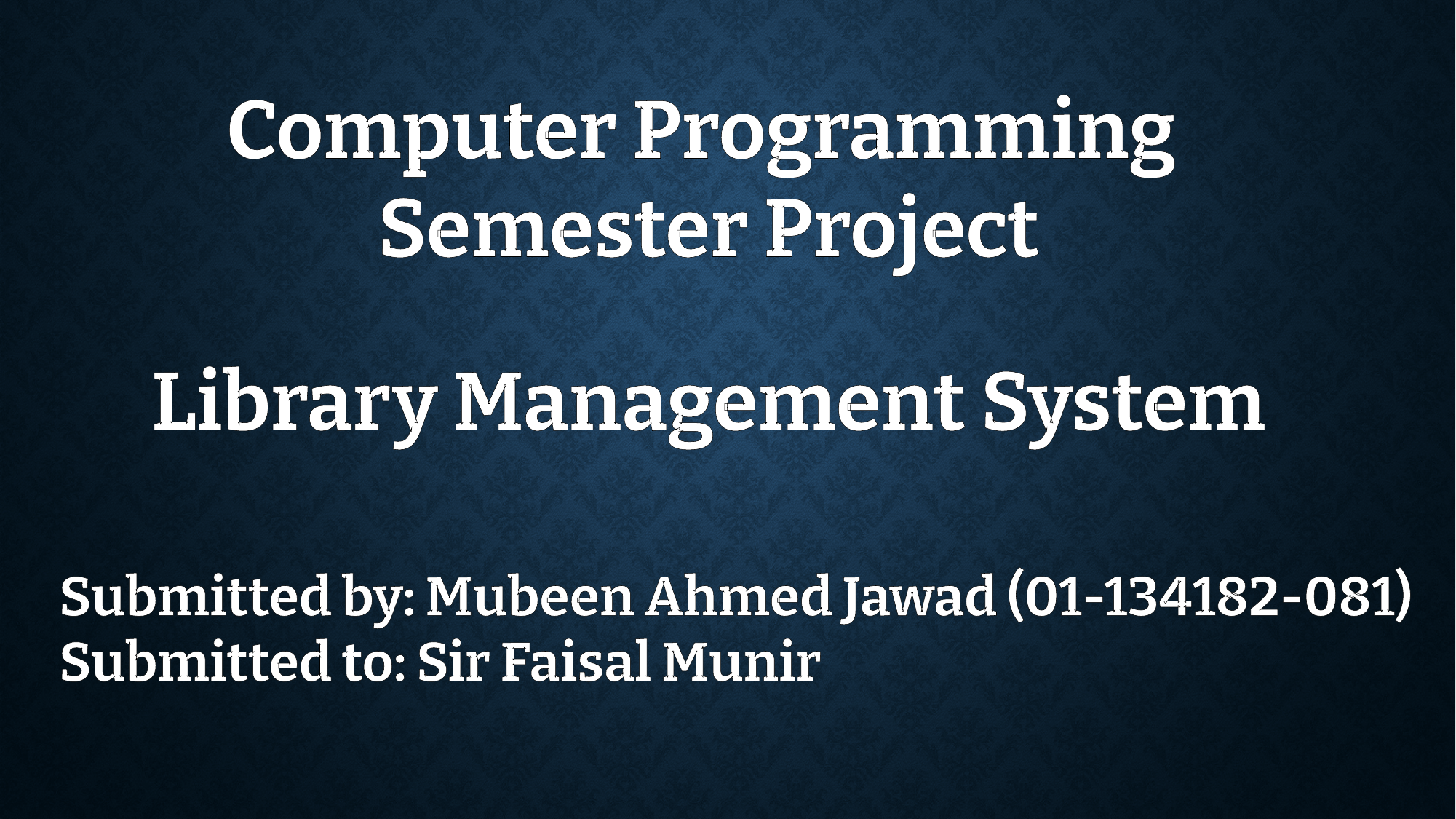

Computer Programming
Semester Project
Library Management System
Submitted by: Mubeen Ahmed Jawad (01-134182-081)
Submitted to: Sir Faisal Munir